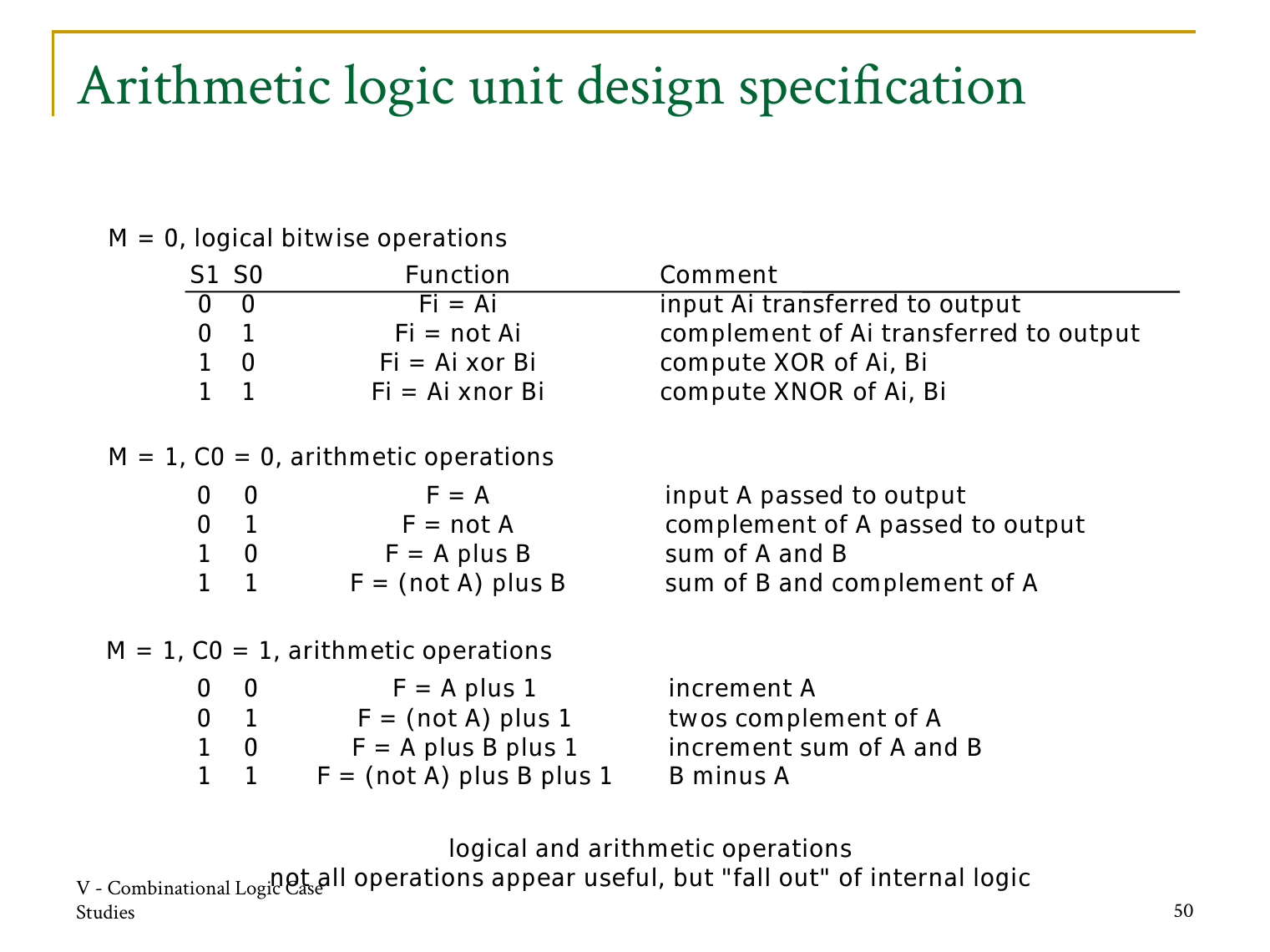

# Arithmetic logic unit design specification
M = 0, logical bitwise operations
S1
0
0
1
1
S0
0
1
0
1
Function
Fi = Ai
Fi = not Ai
Fi = Ai xor Bi
Fi = Ai xnor Bi
Comment
input Ai transferred to output
complement of Ai transferred to output
compute XOR of Ai, Bi
compute XNOR of Ai, Bi

M = 1, C0 = 0, arithmetic operations
0
0
1
1
0
1
0
1
F = A
F = not A
F = A plus B
F = (not A) plus B
input A passed to output
complement of A passed to output
sum of A and B
sum of B and complement of A
M = 1, C0 = 1, arithmetic operations
0
0
1
1
0
1
0
1
F = A plus 1
F = (not A) plus 1
F = A plus B plus 1
F = (not A) plus B plus 1
increment A
twos complement of A
increment sum of A and B
B minus A
logical and arithmetic operations
not all operations appear useful, but "fall out" of internal logic
V - Combinational Logic Case Studies
50